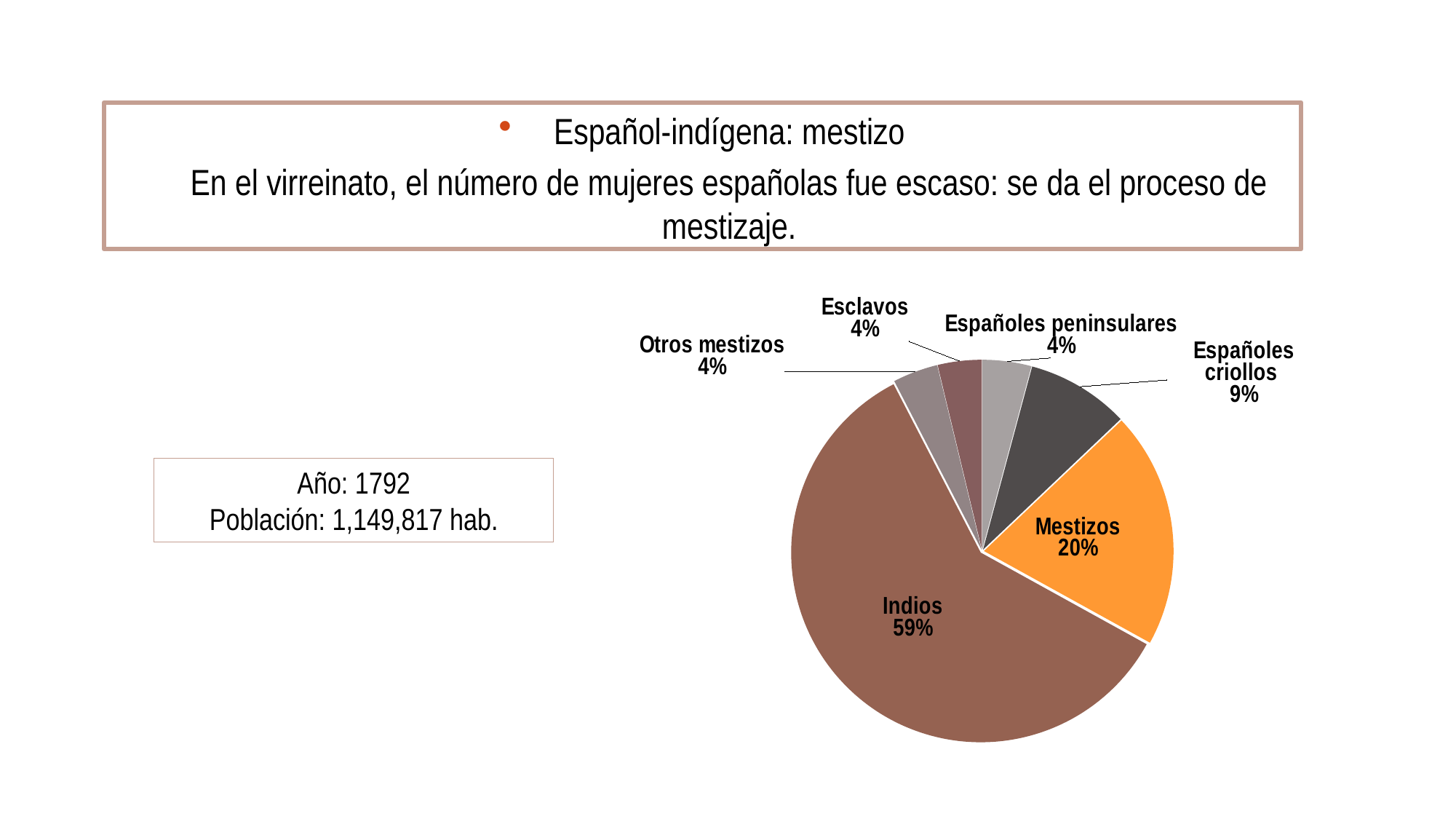

Español-indígena: mestizo
En el virreinato, el número de mujeres españolas fue escaso: se da el proceso de mestizaje.

### Chart

| Category |  |
|---|---|
| Españoles peninsulares | 48000.0 |
| Españoles criollos  | 100560.0 |
| Mestizos | 231200.0 |
| Indios | 682594.0 |
| Castas | 44302.0 |
| Esclavos | 43161.0 |
Año: 1792
Población: 1,149,817 hab.